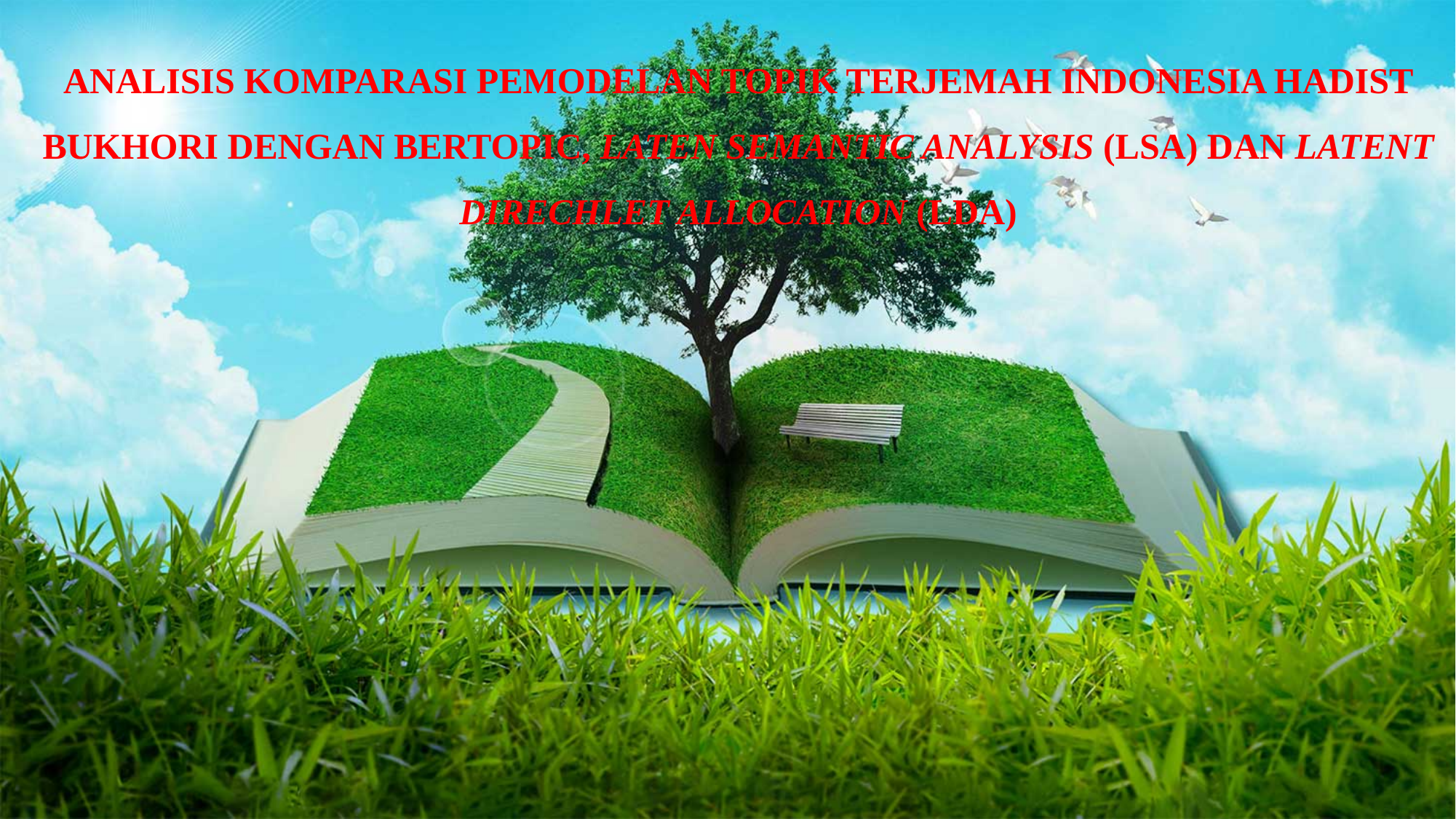

ANALISIS KOMPARASI PEMODELAN TOPIK TERJEMAH INDONESIA HADIST BUKHORI DENGAN BERTOPIC, LATEN SEMANTIC ANALYSIS (LSA) DAN LATENT DIRECHLET ALLOCATION (LDA)